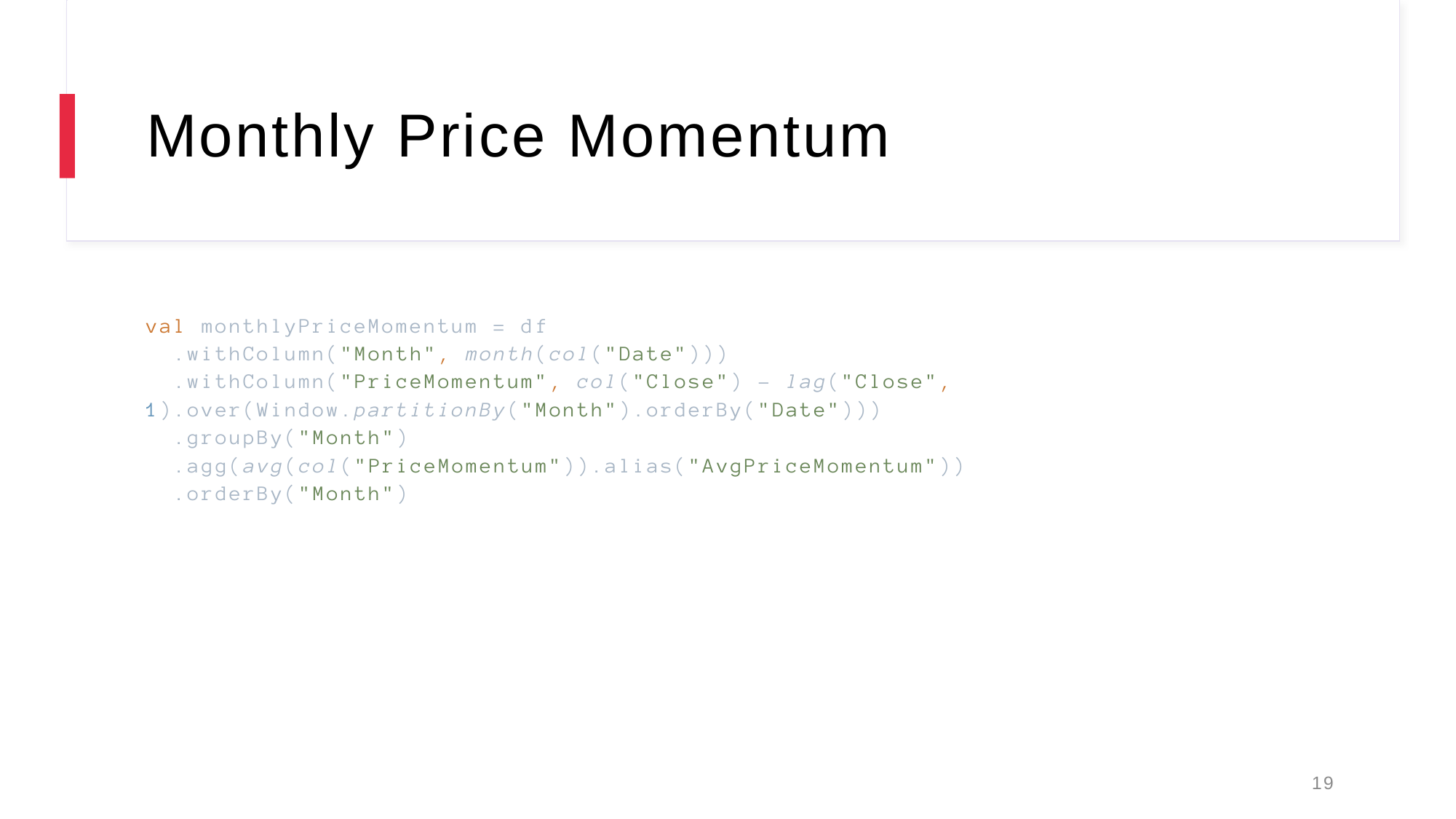

# Monthly Price Momentum
val monthlyPriceMomentum = df
  .withColumn("Month", month(col("Date")))
  .withColumn("PriceMomentum", col("Close") - lag("Close", 1).over(Window.partitionBy("Month").orderBy("Date")))
  .groupBy("Month")
  .agg(avg(col("PriceMomentum")).alias("AvgPriceMomentum"))
  .orderBy("Month")
19